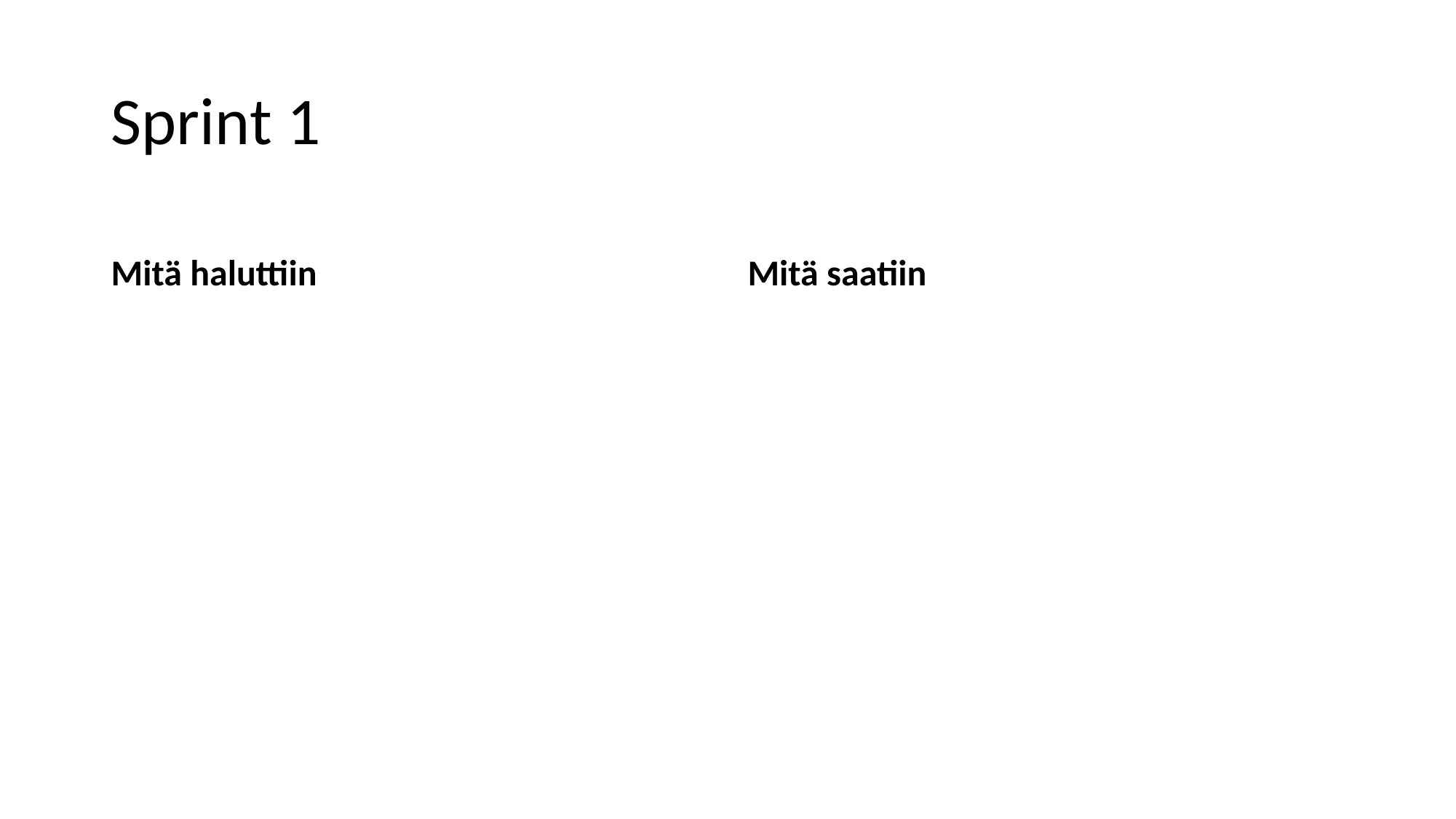

# Sprint 1
Mitä haluttiin
Mitä saatiin